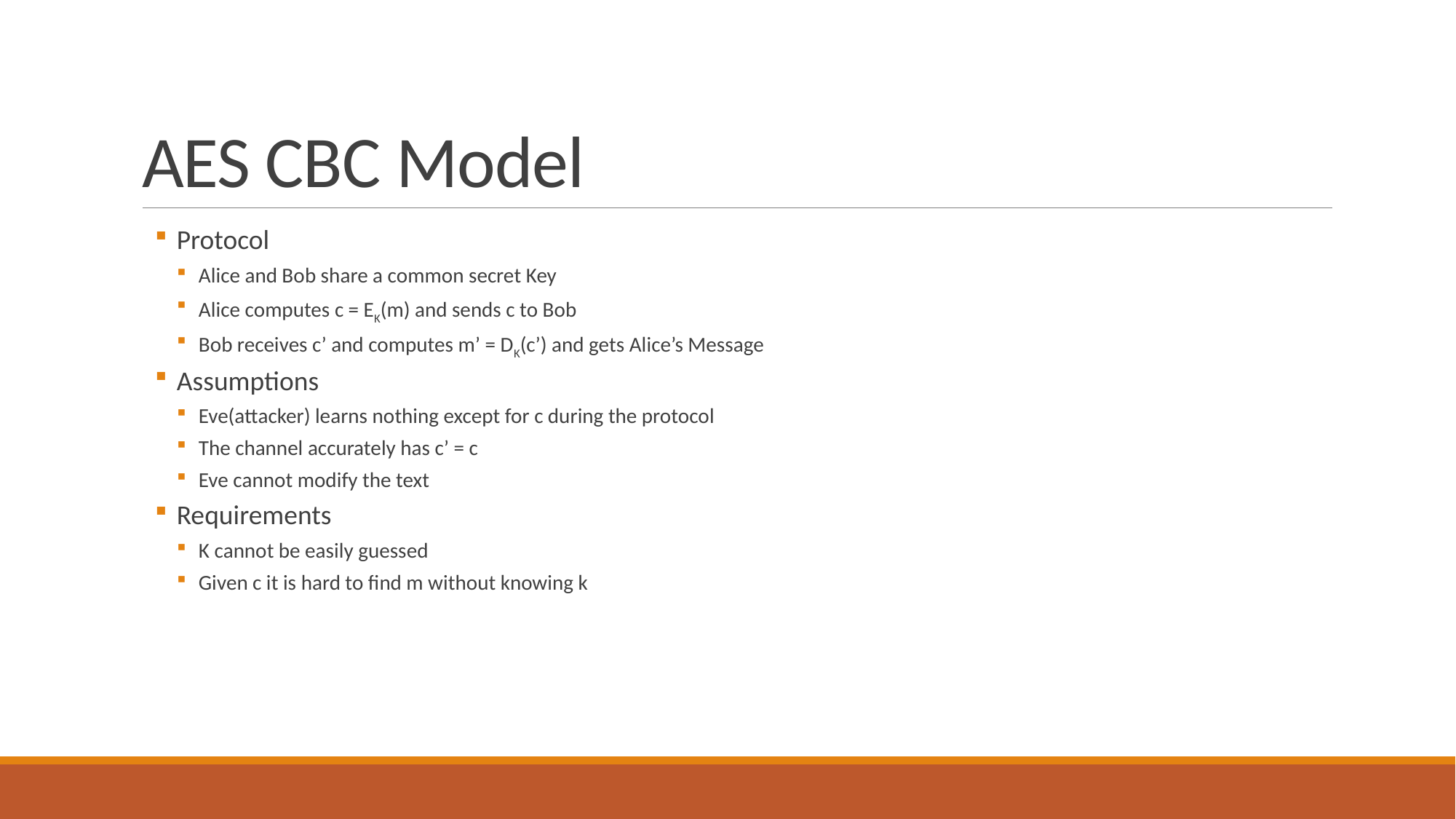

# AES CBC Model
Protocol
Alice and Bob share a common secret Key
Alice computes c = EK(m) and sends c to Bob
Bob receives c’ and computes m’ = DK(c’) and gets Alice’s Message
Assumptions
Eve(attacker) learns nothing except for c during the protocol
The channel accurately has c’ = c
Eve cannot modify the text
Requirements
K cannot be easily guessed
Given c it is hard to find m without knowing k